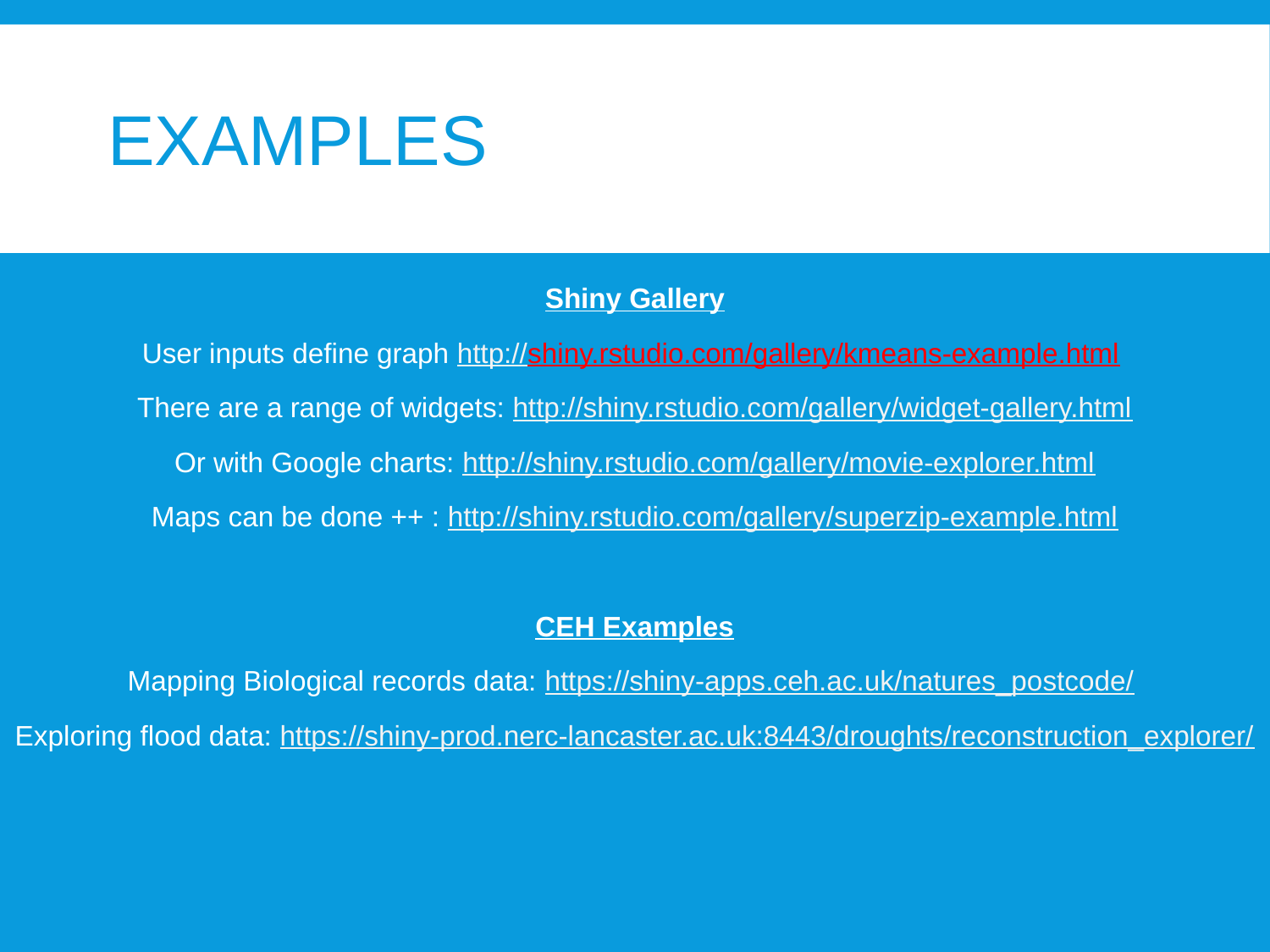

# Examples
Shiny Gallery
User inputs define graph http://shiny.rstudio.com/gallery/kmeans-example.html
There are a range of widgets: http://shiny.rstudio.com/gallery/widget-gallery.html
Or with Google charts: http://shiny.rstudio.com/gallery/movie-explorer.html
Maps can be done ++ : http://shiny.rstudio.com/gallery/superzip-example.html

CEH Examples
Mapping Biological records data: https://shiny-apps.ceh.ac.uk/natures_postcode/
Exploring flood data: https://shiny-prod.nerc-lancaster.ac.uk:8443/droughts/reconstruction_explorer/